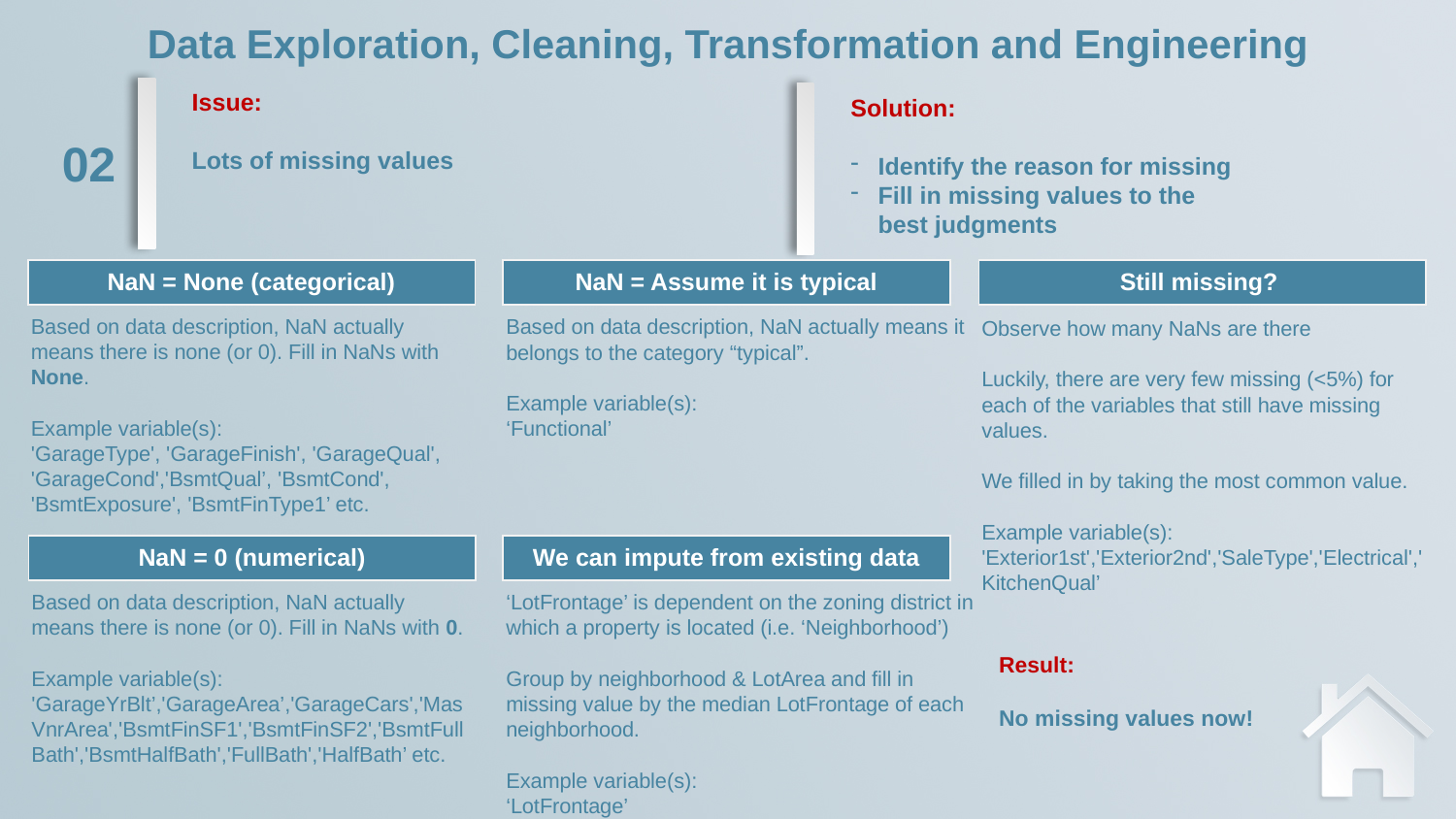

Data Exploration, Cleaning, Transformation and Engineering

Issue:

Lots of missing values

Solution:

Identify the reason for missing
Fill in missing values to the best judgments

02
| NaN = None (categorical) |
| --- |
| NaN = Assume it is typical |
| --- |
| Still missing? |
| --- |
Based on data description, NaN actually means there is none (or 0). Fill in NaNs with None.

Example variable(s):
'GarageType', 'GarageFinish', 'GarageQual', 'GarageCond','BsmtQual’, 'BsmtCond', 'BsmtExposure', 'BsmtFinType1’ etc.
Based on data description, NaN actually means it belongs to the category “typical”.

Example variable(s):
‘Functional’
Observe how many NaNs are there

Luckily, there are very few missing (<5%) for each of the variables that still have missing values.

We filled in by taking the most common value.

Example variable(s):
'Exterior1st','Exterior2nd','SaleType','Electrical','KitchenQual’
| NaN = 0 (numerical) |
| --- |
| We can impute from existing data |
| --- |
Based on data description, NaN actually means there is none (or 0). Fill in NaNs with 0.

Example variable(s):
'GarageYrBlt’,'GarageArea’,'GarageCars','MasVnrArea','BsmtFinSF1','BsmtFinSF2','BsmtFullBath','BsmtHalfBath','FullBath','HalfBath’ etc.
‘LotFrontage’ is dependent on the zoning district in which a property is located (i.e. ‘Neighborhood’)

Group by neighborhood & LotArea and fill in missing value by the median LotFrontage of each neighborhood.

Example variable(s):
‘LotFrontage’
Result:

No missing values now!